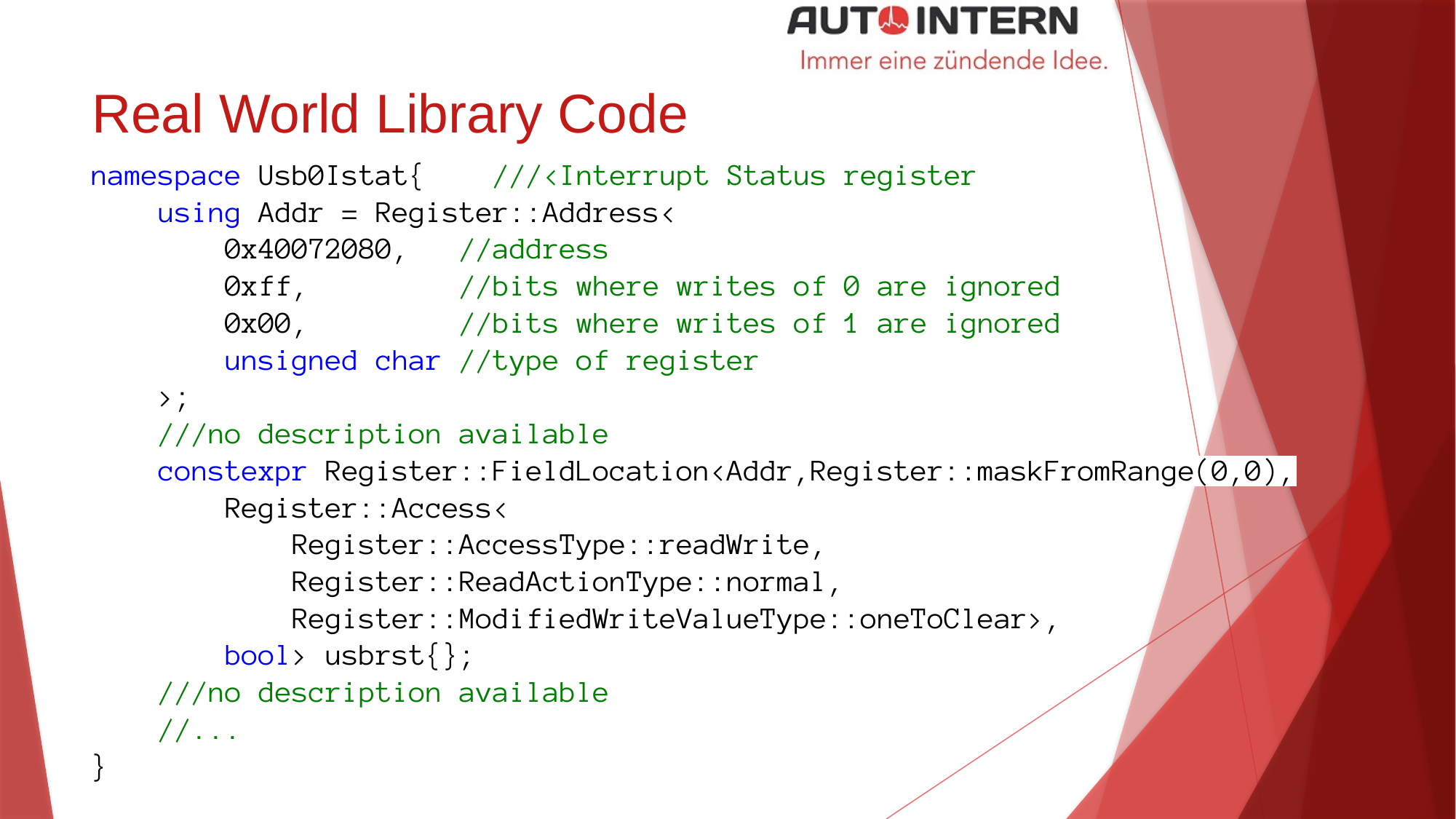

# Real World Library Code
namespace Usb0Istat{    ///<Interrupt Status register
    using Addr = Register::Address<
        0x40072080,   //address
        0xff,         //bits where writes of 0 are ignored
        0x00,         //bits where writes of 1 are ignored
        unsigned char //type of register
    >;
    ///no description available
    constexpr Register::FieldLocation<Addr,Register::maskFromRange(0,0),
        Register::Access<
            Register::AccessType::readWrite,
            Register::ReadActionType::normal,
            Register::ModifiedWriteValueType::oneToClear>,
        bool> usbrst{};
    ///no description available
    //...
}